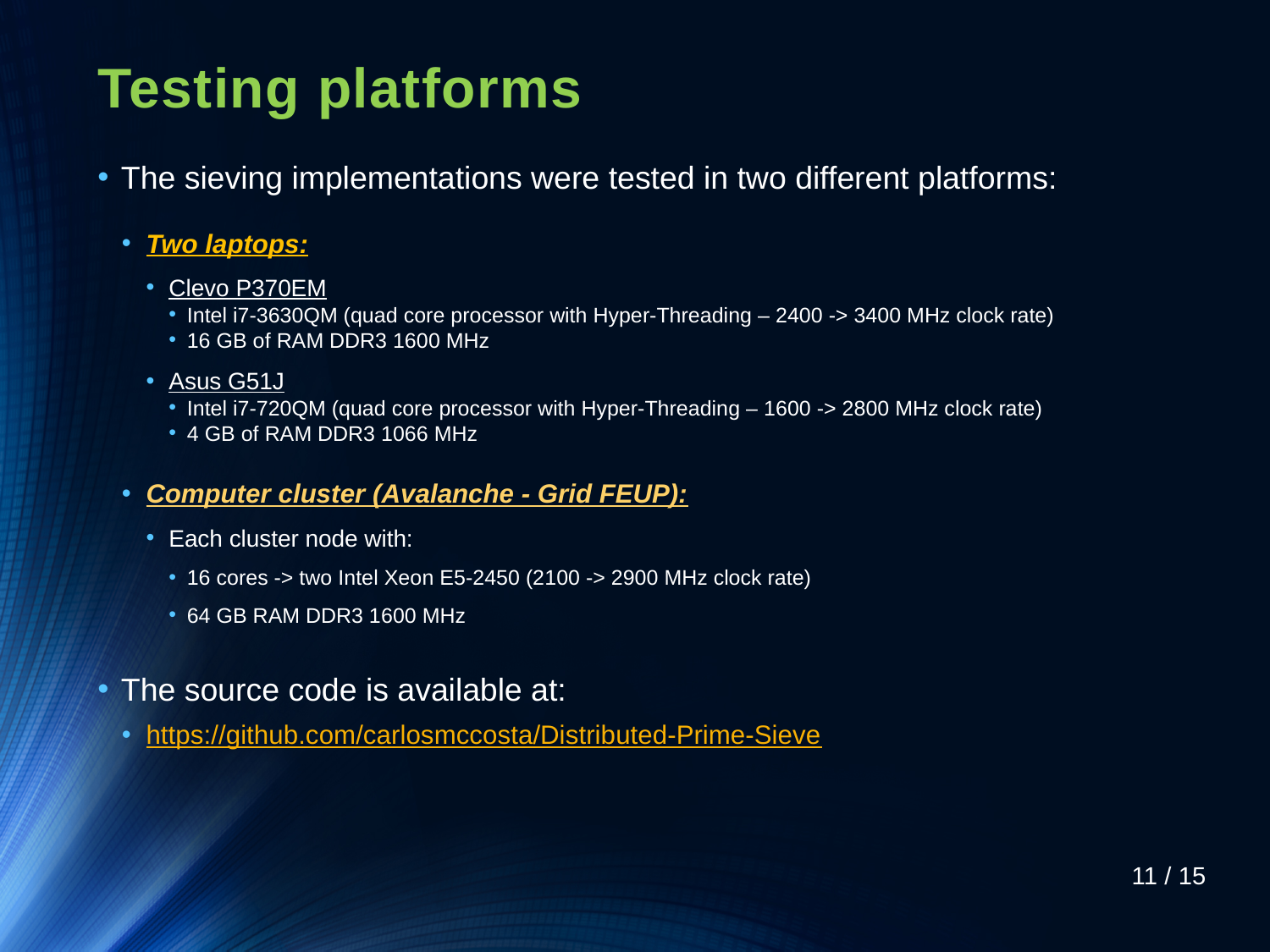

# Testing platforms
The sieving implementations were tested in two different platforms:
Two laptops:
Clevo P370EM
Intel i7-3630QM (quad core processor with Hyper-Threading – 2400 -> 3400 MHz clock rate)
16 GB of RAM DDR3 1600 MHz
Asus G51J
Intel i7-720QM (quad core processor with Hyper-Threading – 1600 -> 2800 MHz clock rate)
4 GB of RAM DDR3 1066 MHz
Computer cluster (Avalanche - Grid FEUP):
Each cluster node with:
16 cores -> two Intel Xeon E5-2450 (2100 -> 2900 MHz clock rate)
64 GB RAM DDR3 1600 MHz
The source code is available at:
https://github.com/carlosmccosta/Distributed-Prime-Sieve

11 / 15